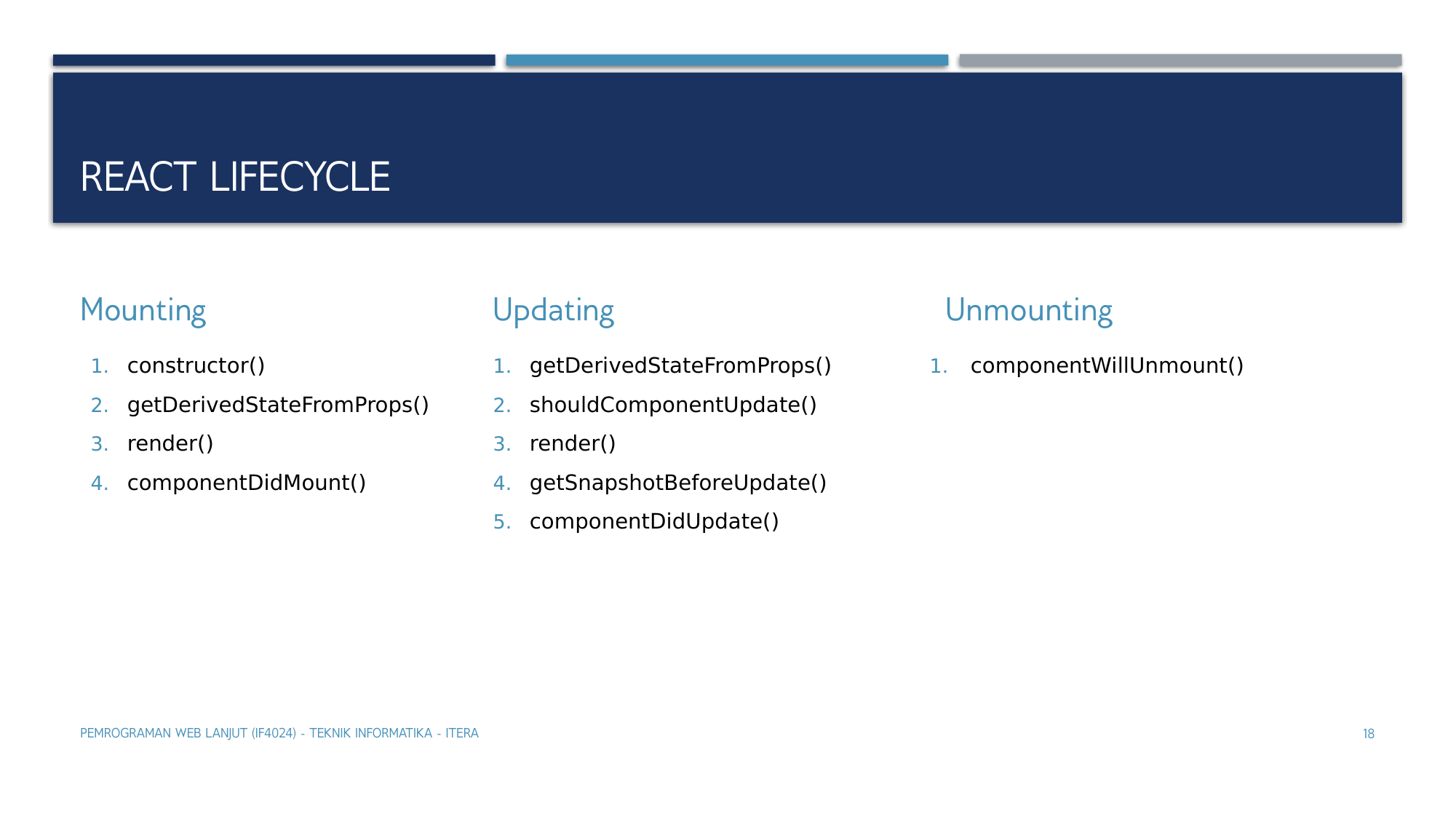

# REACT LIfecycle
Updating
Unmounting
Mounting
componentWillUnmount()
constructor()
getDerivedStateFromProps()
render()
componentDidMount()
getDerivedStateFromProps()
shouldComponentUpdate()
render()
getSnapshotBeforeUpdate()
componentDidUpdate()
Pemrograman web Lanjut (IF4024) - Teknik Informatika - ITERA
18